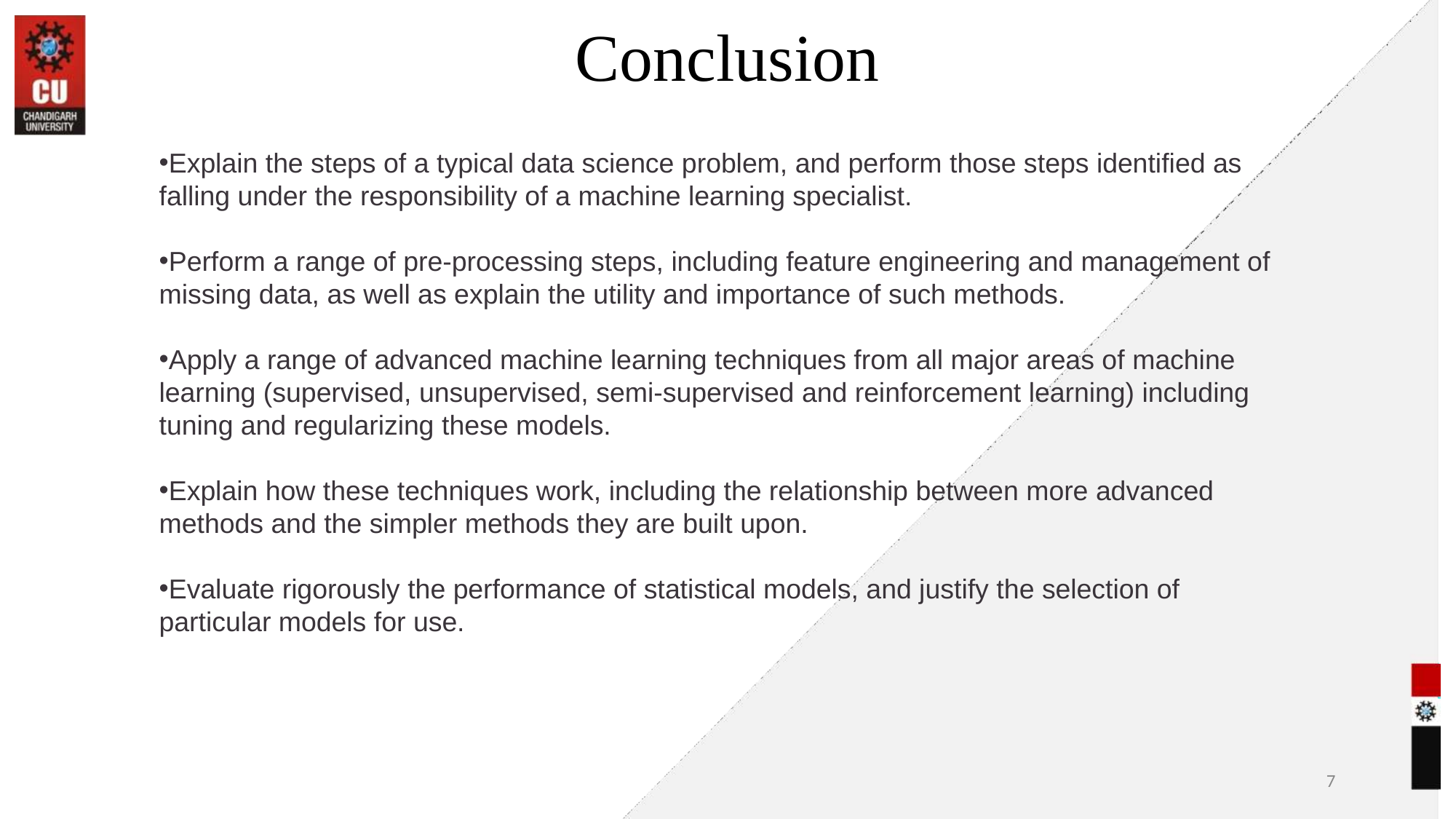

# Conclusion
Explain the steps of a typical data science problem, and perform those steps identified as falling under the responsibility of a machine learning specialist.

Perform a range of pre-processing steps, including feature engineering and management of missing data, as well as explain the utility and importance of such methods.

Apply a range of advanced machine learning techniques from all major areas of machine learning (supervised, unsupervised, semi-supervised and reinforcement learning) including tuning and regularizing these models.

Explain how these techniques work, including the relationship between more advanced methods and the simpler methods they are built upon.

Evaluate rigorously the performance of statistical models, and justify the selection of particular models for use.

7